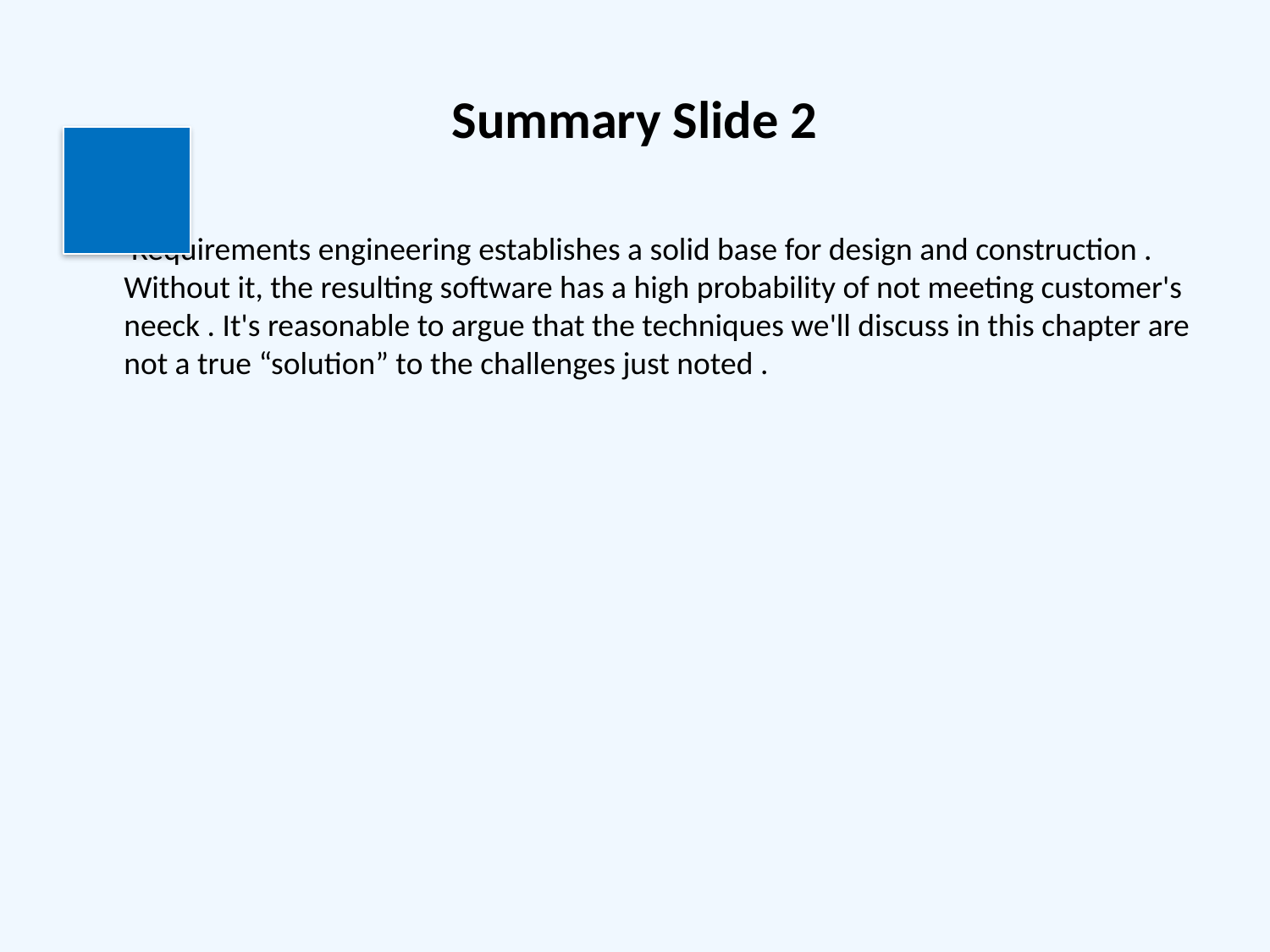

# Summary Slide 2

 Requirements engineering establishes a solid base for design and construction . Without it, the resulting software has a high probability of not meeting customer's neeck . It's reasonable to argue that the techniques we'll discuss in this chapter are not a true “solution” to the challenges just noted .